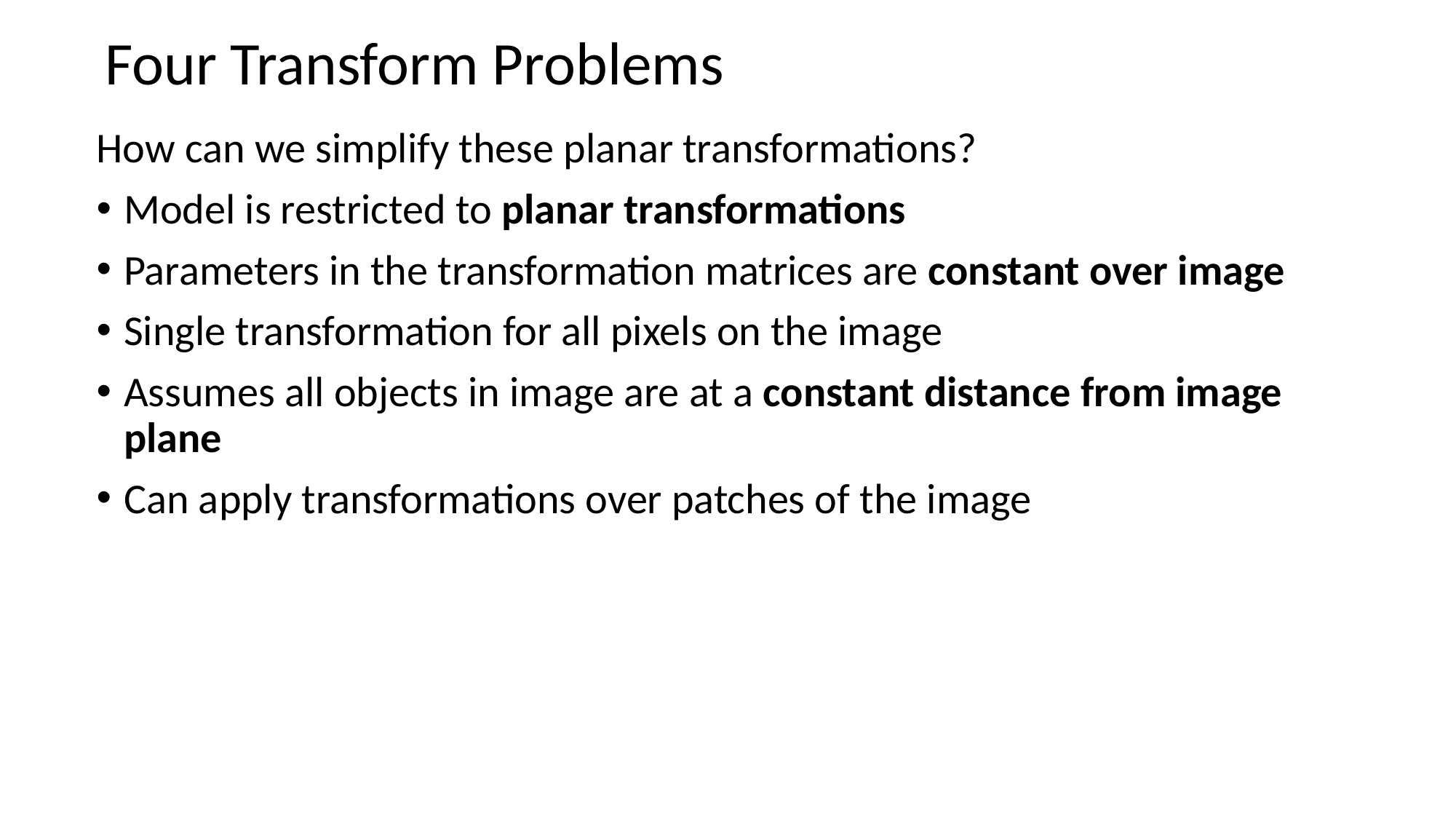

# Four Transform Problems
How can we simplify these planar transformations?
Model is restricted to planar transformations
Parameters in the transformation matrices are constant over image
Single transformation for all pixels on the image
Assumes all objects in image are at a constant distance from image plane
Can apply transformations over patches of the image